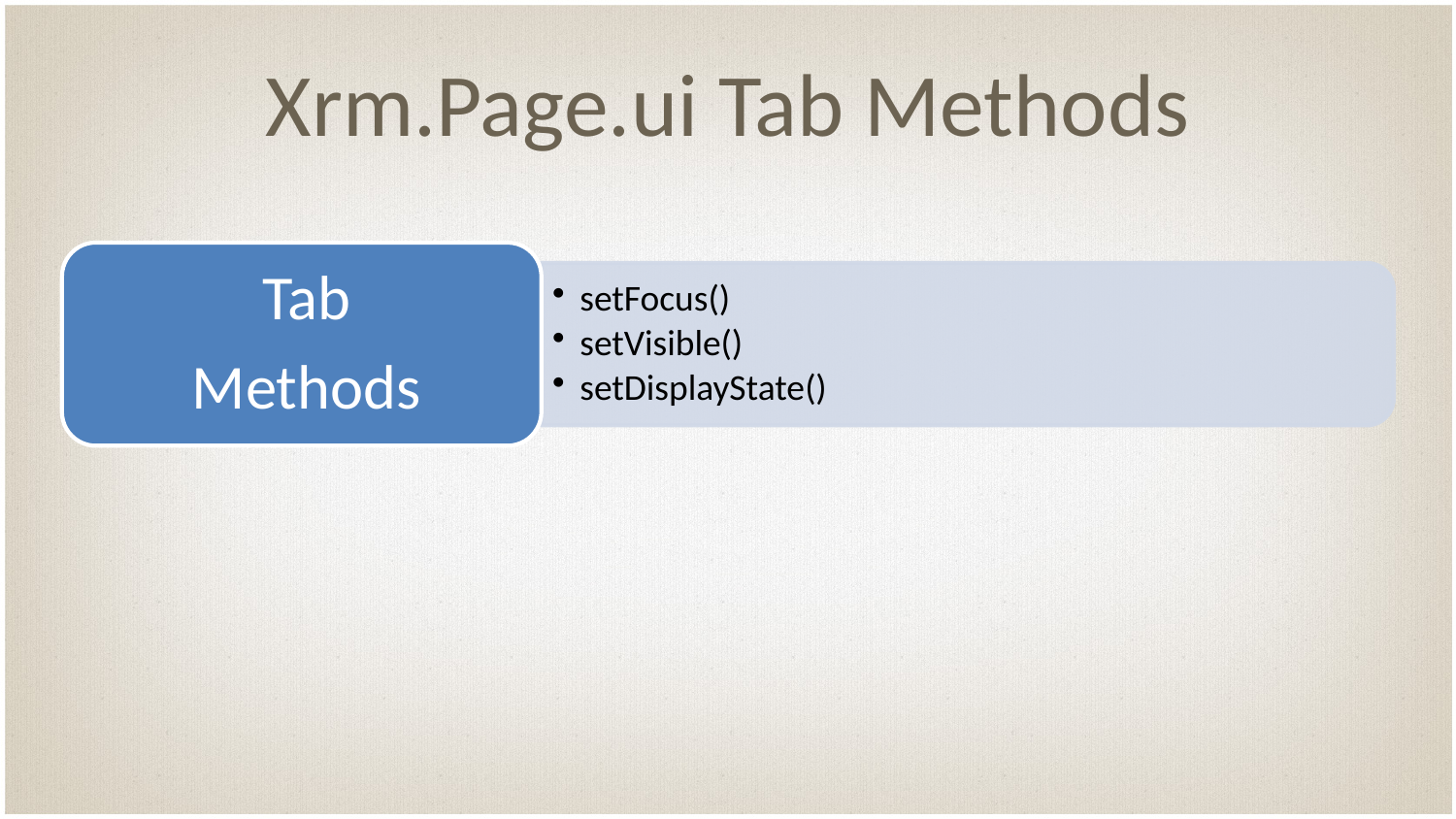

# Xrm.Page.ui Tab Methods
setFocus()
setVisible()
setDisplayState()
Tab
Methods